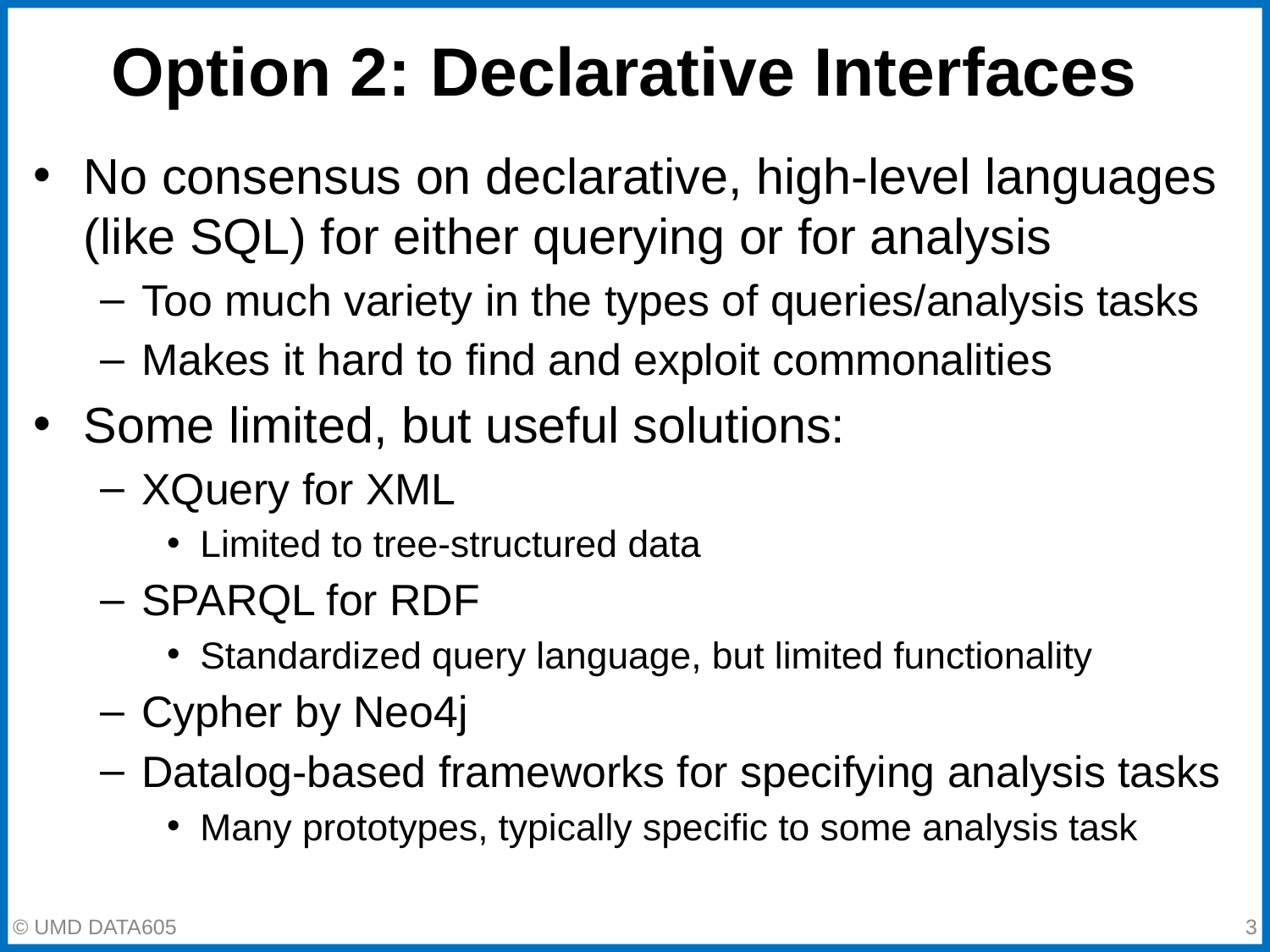

# Option 2: Declarative Interfaces
No consensus on declarative, high-level languages (like SQL) for either querying or for analysis
Too much variety in the types of queries/analysis tasks
Makes it hard to find and exploit commonalities
Some limited, but useful solutions:
XQuery for XML
Limited to tree-structured data
SPARQL for RDF
Standardized query language, but limited functionality
Cypher by Neo4j
Datalog-based frameworks for specifying analysis tasks
Many prototypes, typically specific to some analysis task

3